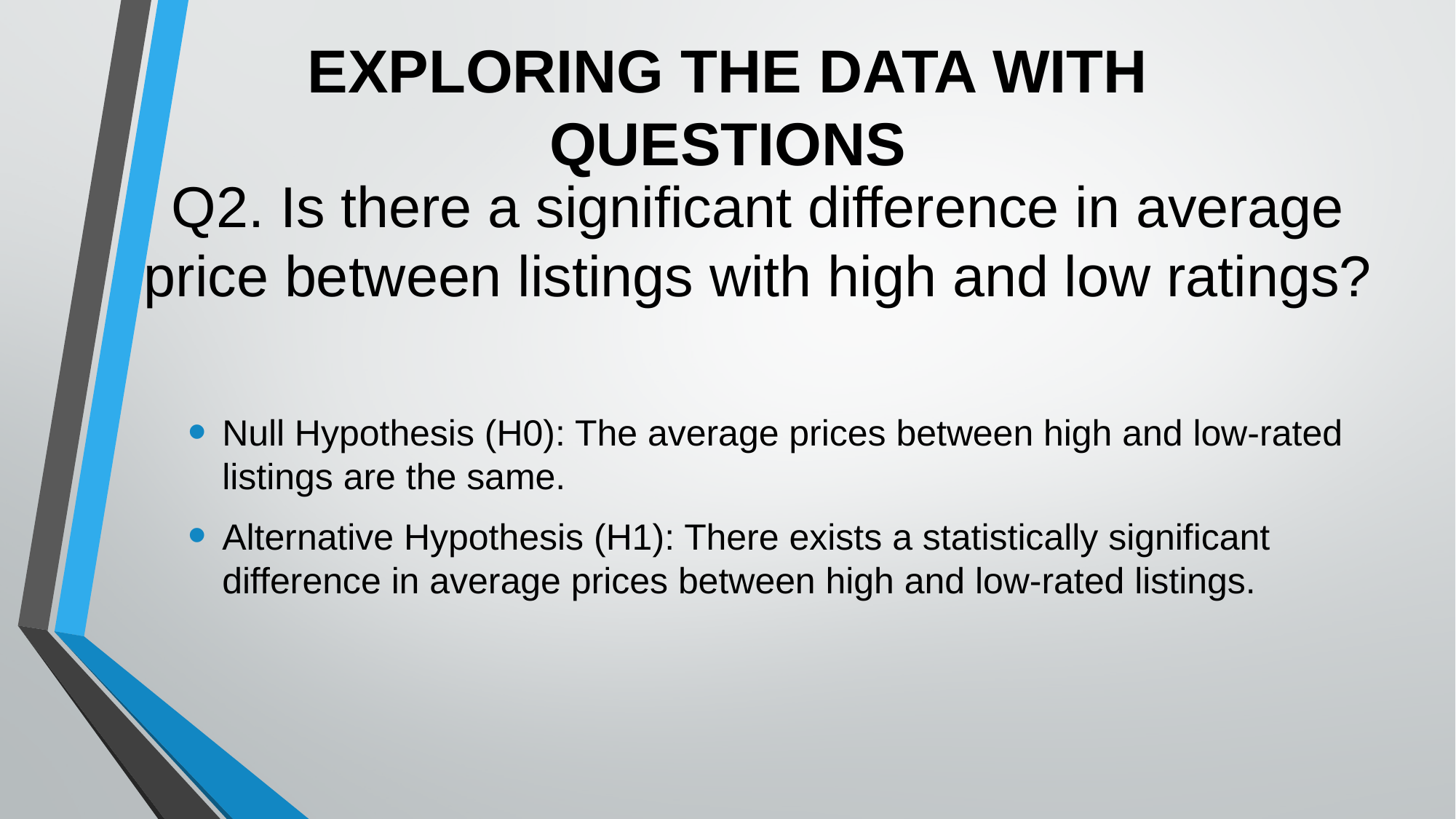

# EXPLORING THE DATA WITH QUESTIONS
Q2. Is there a significant difference in average price between listings with high and low ratings?
Null Hypothesis (H0): The average prices between high and low-rated listings are the same.
Alternative Hypothesis (H1): There exists a statistically significant difference in average prices between high and low-rated listings.